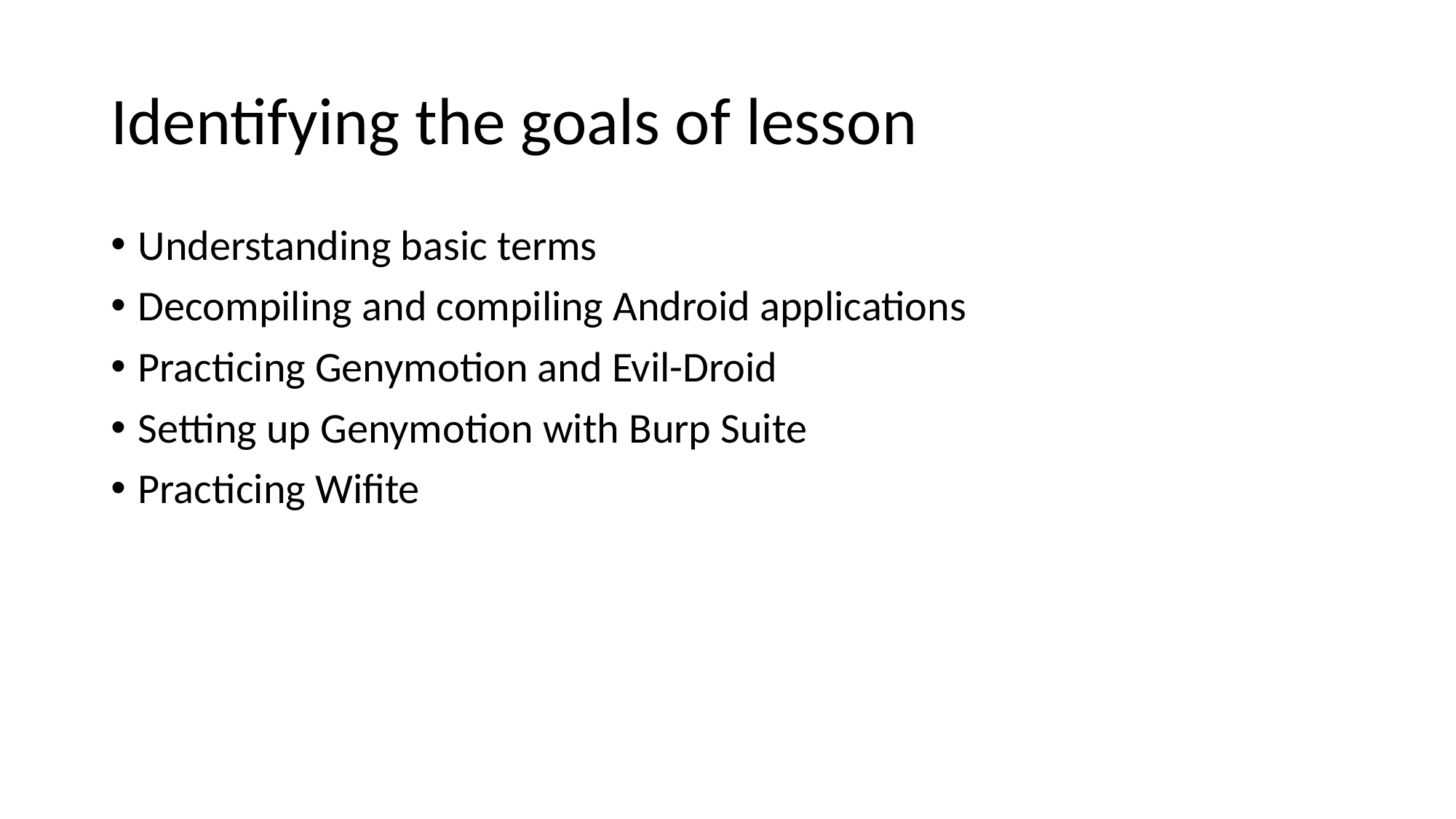

# Identifying the goals of lesson
Understanding basic terms
Decompiling and compiling Android applications
Practicing Genymotion and Evil-Droid
Setting up Genymotion with Burp Suite
Practicing Wifite